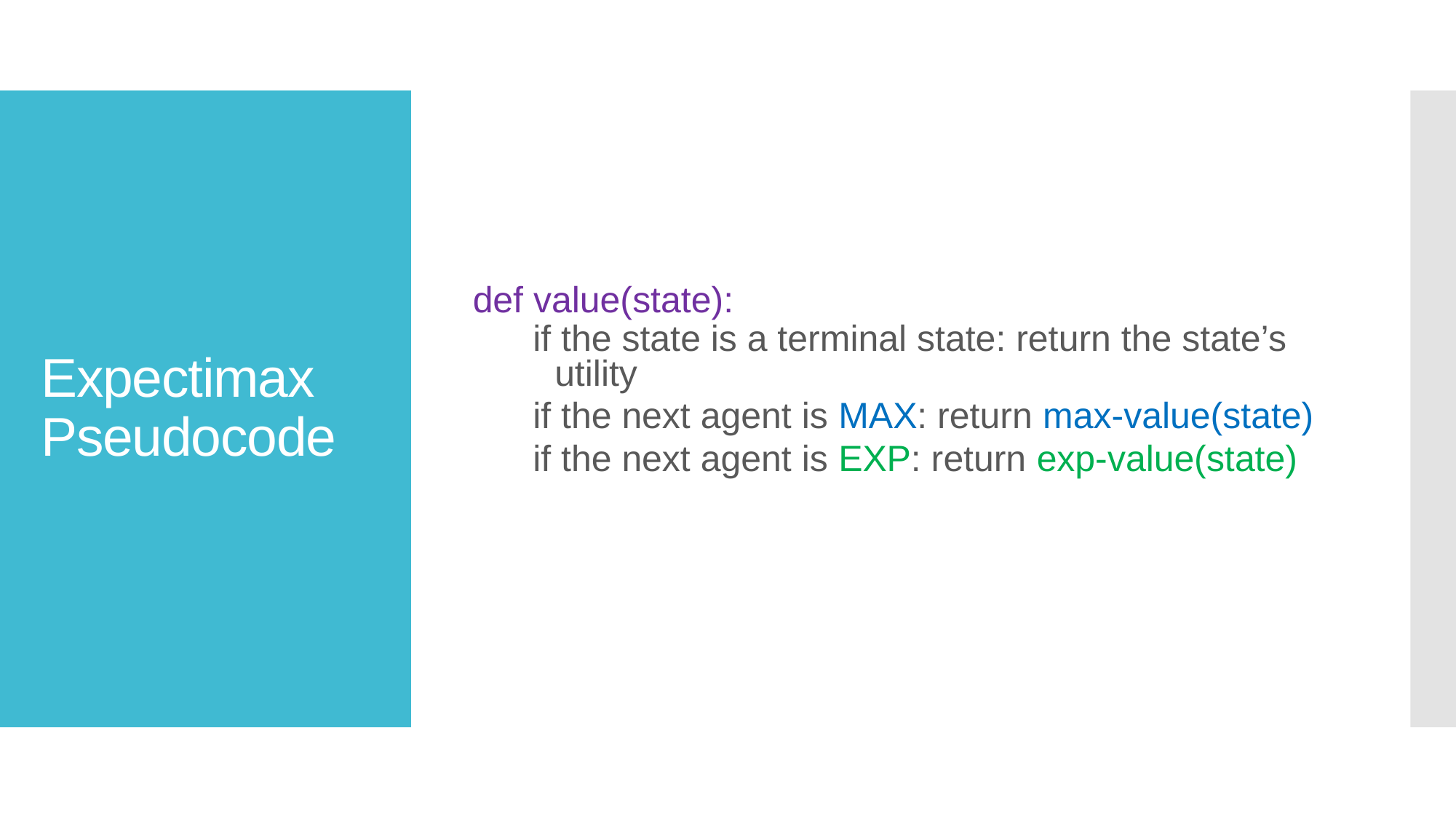

def value(state):
if the state is a terminal state: return the state’s utility
if the next agent is MAX: return max-value(state)
if the next agent is EXP: return exp-value(state)

# Expectimax Pseudocode